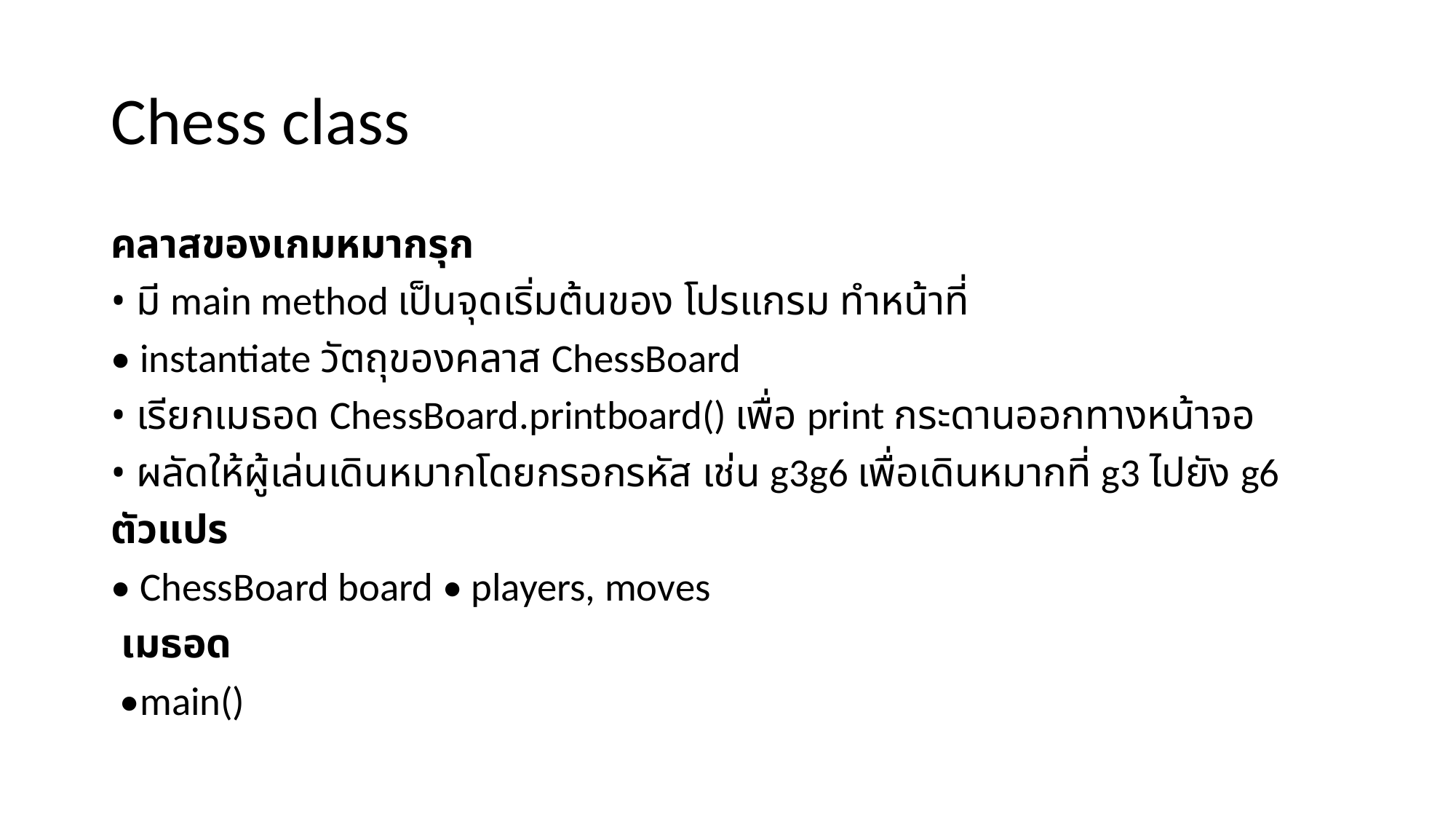

# Chess class
คลาสของเกมหมากรุก
• มี main method เป็นจุดเริ่มต้นของ โปรแกรม ทําหน้าที่
• instantiate วัตถุของคลาส ChessBoard
• เรียกเมธอด ChessBoard.printboard() เพื่อ print กระดานออกทางหน้าจอ
• ผลัดให้ผู้เล่นเดินหมากโดยกรอกรหัส เช่น g3g6 เพื่อเดินหมากที่ g3 ไปยัง g6
ตัวแปร
• ChessBoard board • players, moves
 เมธอด
 •main()